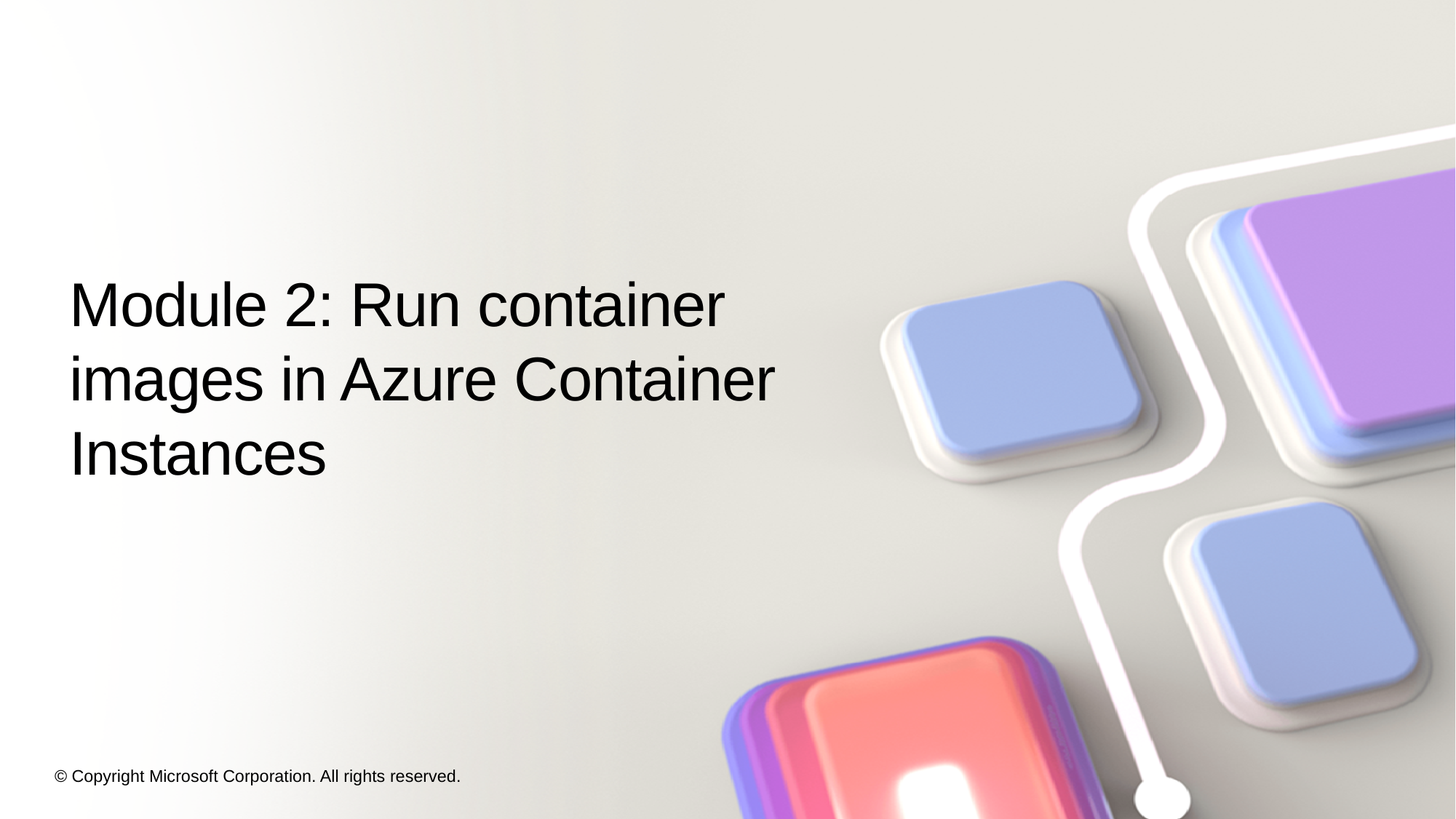

# Module 2: Run container images in Azure Container Instances